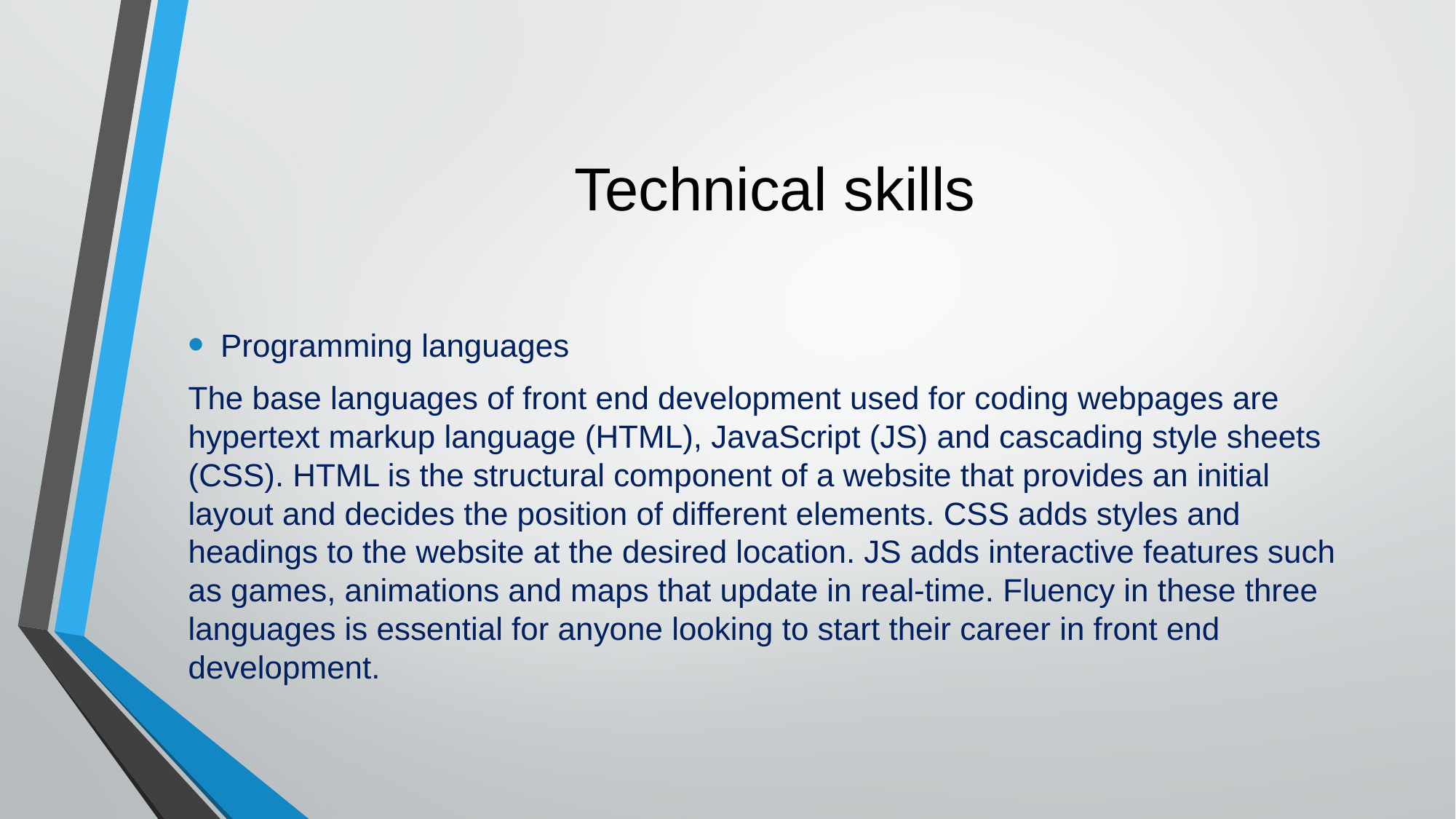

# Technical skills
Programming languages
The base languages of front end development used for coding webpages are hypertext markup language (HTML), JavaScript (JS) and cascading style sheets (CSS). HTML is the structural component of a website that provides an initial layout and decides the position of different elements. CSS adds styles and headings to the website at the desired location. JS adds interactive features such as games, animations and maps that update in real-time. Fluency in these three languages is essential for anyone looking to start their career in front end development.